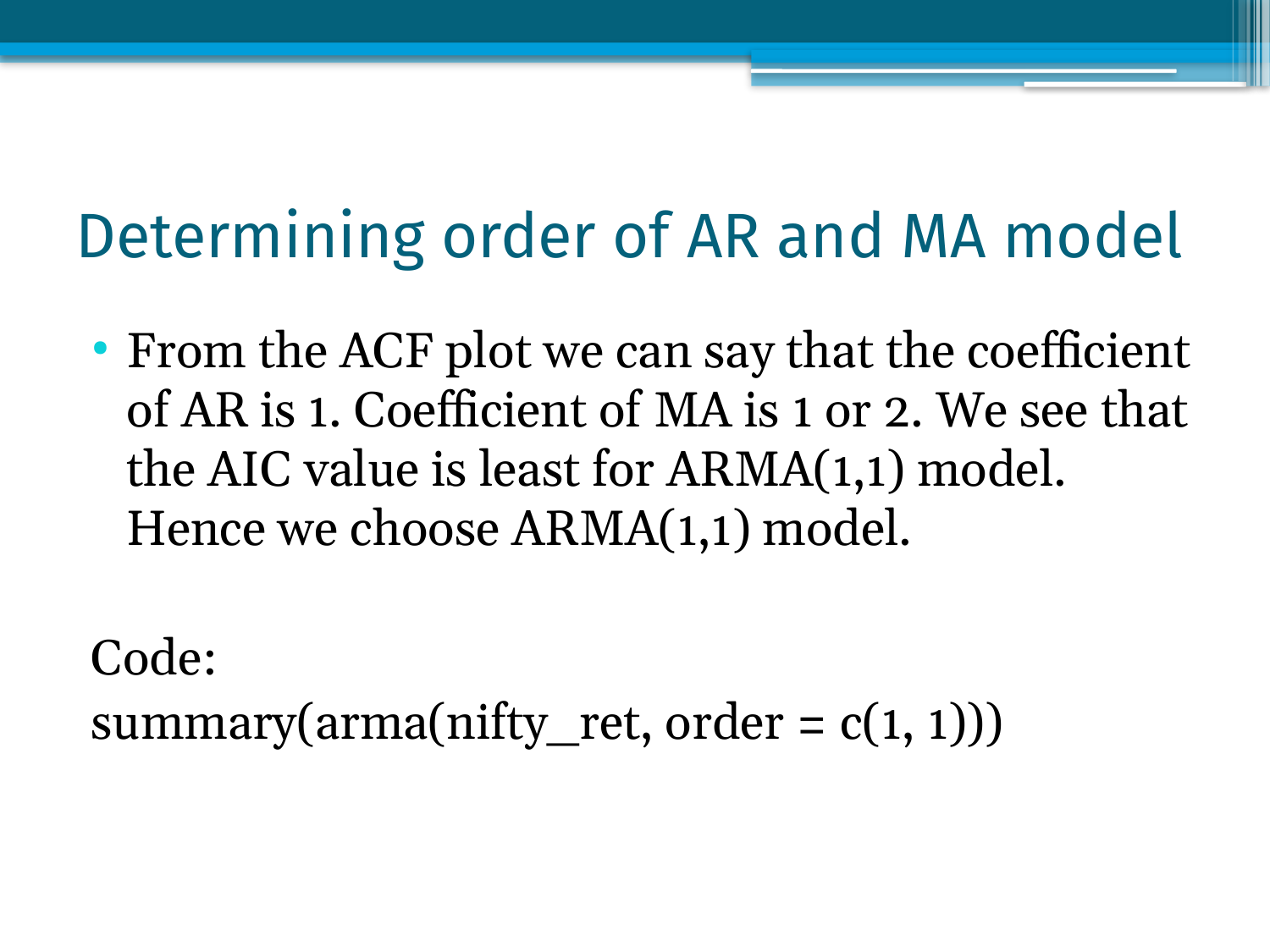

# Determining order of AR and MA model
From the ACF plot we can say that the coefficient of AR is 1. Coefficient of MA is 1 or 2. We see that the AIC value is least for ARMA(1,1) model. Hence we choose ARMA(1,1) model.

Code:
summary(arma(nifty_ret, order = c(1, 1)))